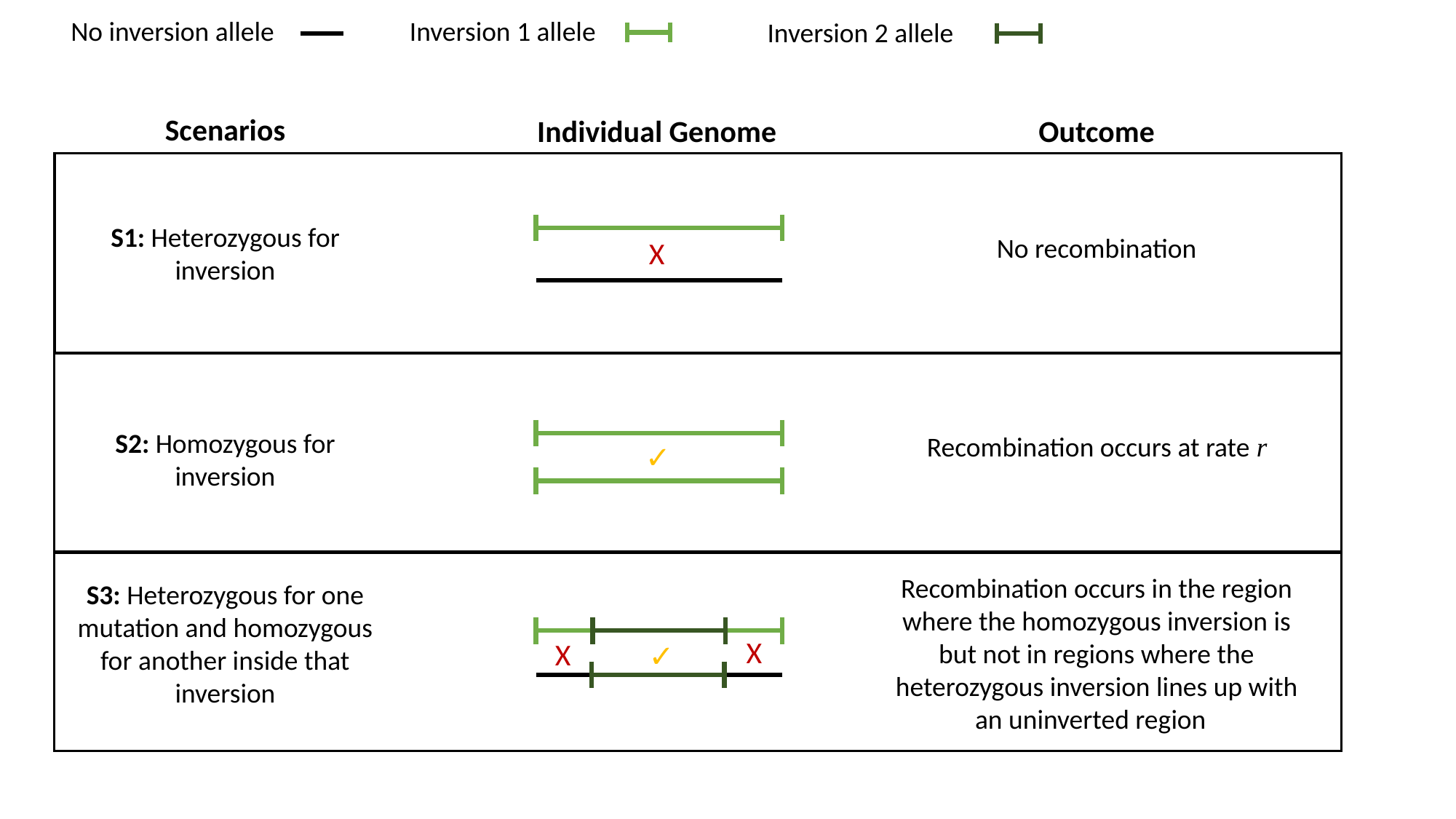

Inversion 1 allele
No inversion allele
Inversion 2 allele
Scenarios
Outcome
Individual Genome

S1: Heterozygous for inversion
No recombination
X

S2: Homozygous for inversion
Recombination occurs at rate r
✓

Recombination occurs in the region where the homozygous inversion is but not in regions where the heterozygous inversion lines up with an uninverted region
S3: Heterozygous for one mutation and homozygous for another inside that inversion
X
X
✓